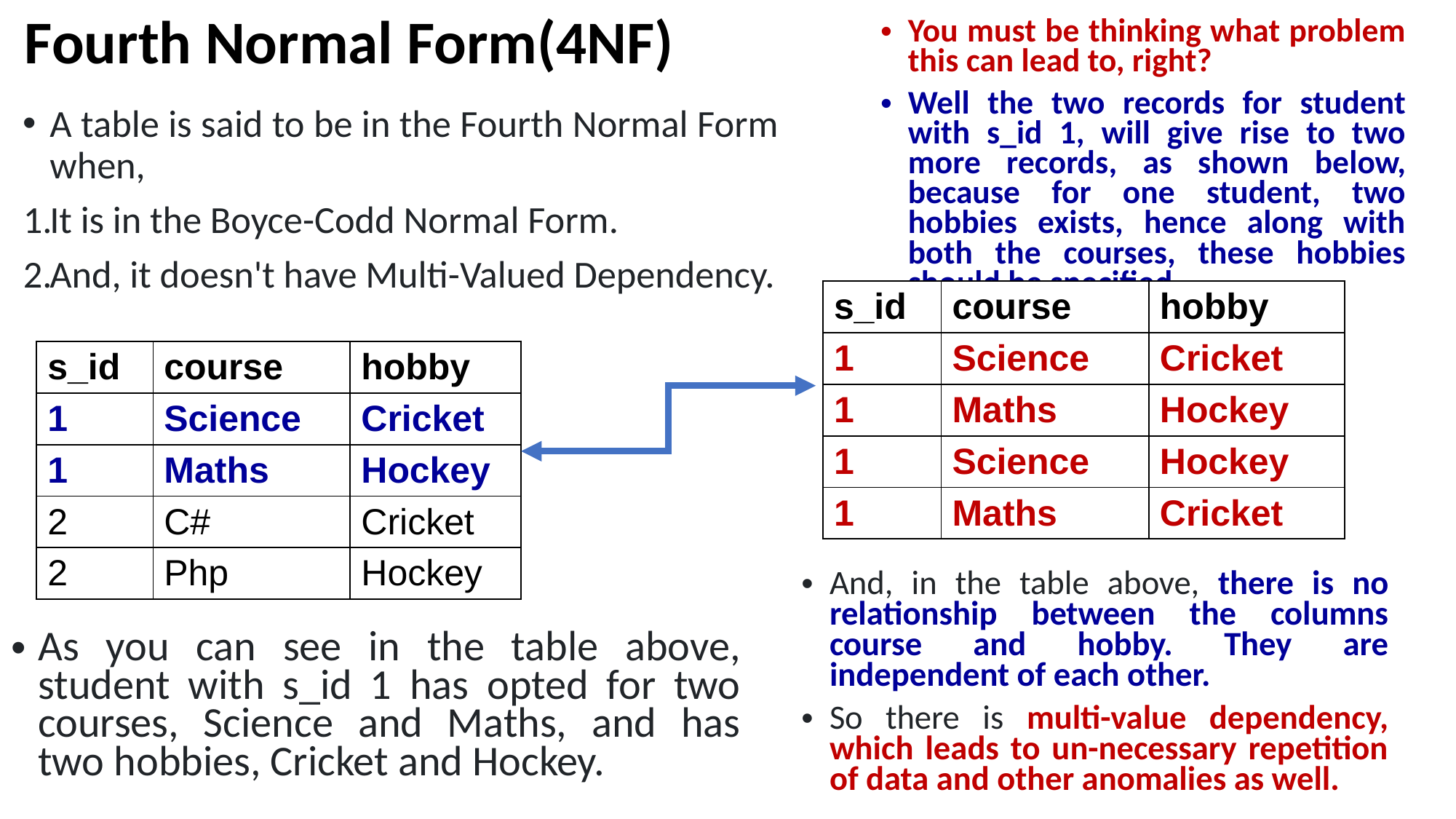

# Fourth Normal Form(4NF)
You must be thinking what problem this can lead to, right?
Well the two records for student with s_id 1, will give rise to two more records, as shown below, because for one student, two hobbies exists, hence along with both the courses, these hobbies should be specified.
A table is said to be in the Fourth Normal Form when,
It is in the Boyce-Codd Normal Form.
And, it doesn't have Multi-Valued Dependency.

| s\_id | course | hobby |
| --- | --- | --- |
| 1 | Science | Cricket |
| 1 | Maths | Hockey |
| 1 | Science | Hockey |
| 1 | Maths | Cricket |
| s\_id | course | hobby |
| --- | --- | --- |
| 1 | Science | Cricket |
| 1 | Maths | Hockey |
| 2 | C# | Cricket |
| 2 | Php | Hockey |
And, in the table above, there is no relationship between the columns course and hobby. They are independent of each other.
So there is multi-value dependency, which leads to un-necessary repetition of data and other anomalies as well.
As you can see in the table above, student with s_id 1 has opted for two courses, Science and Maths, and has two hobbies, Cricket and Hockey.